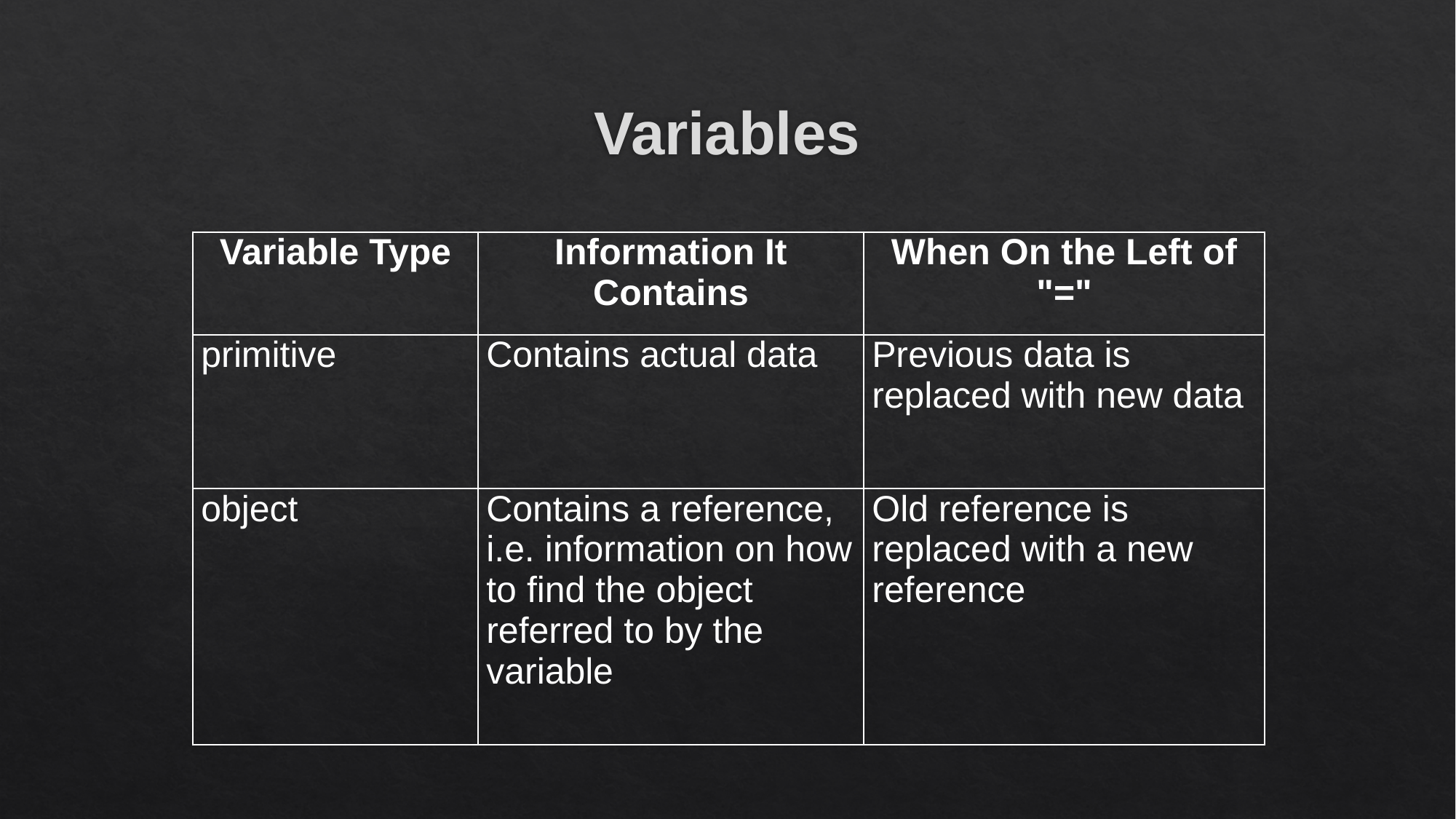

# Variables
| Variable Type | Information It Contains | When On the Left of "=" |
| --- | --- | --- |
| primitive | Contains actual data | Previous data is replaced with new data |
| object | Contains a reference, i.e. information on how to find the object referred to by the variable | Old reference is replaced with a new reference |